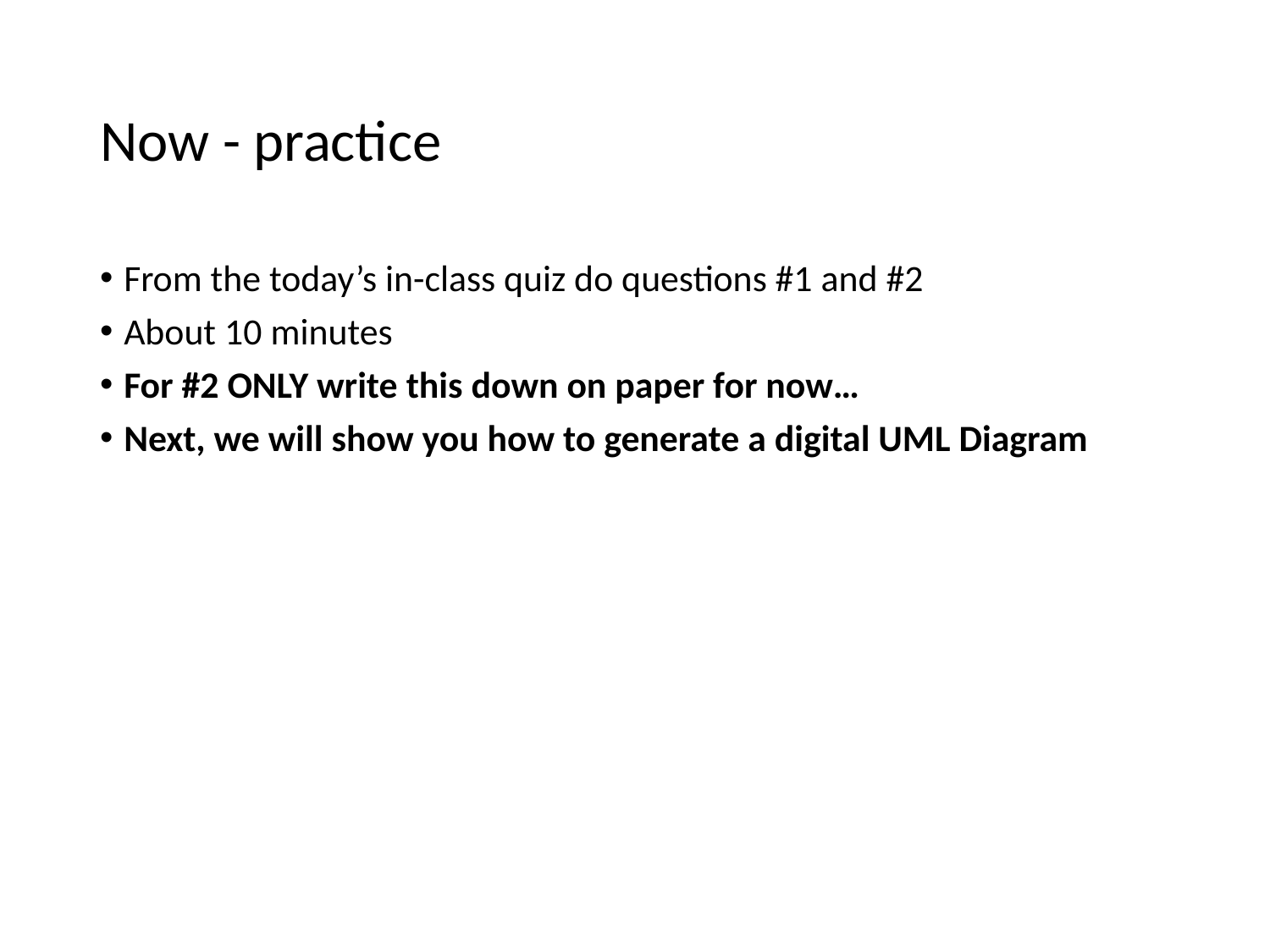

# Now - practice
From the today’s in-class quiz do questions #1 and #2
About 10 minutes
For #2 ONLY write this down on paper for now…
Next, we will show you how to generate a digital UML Diagram